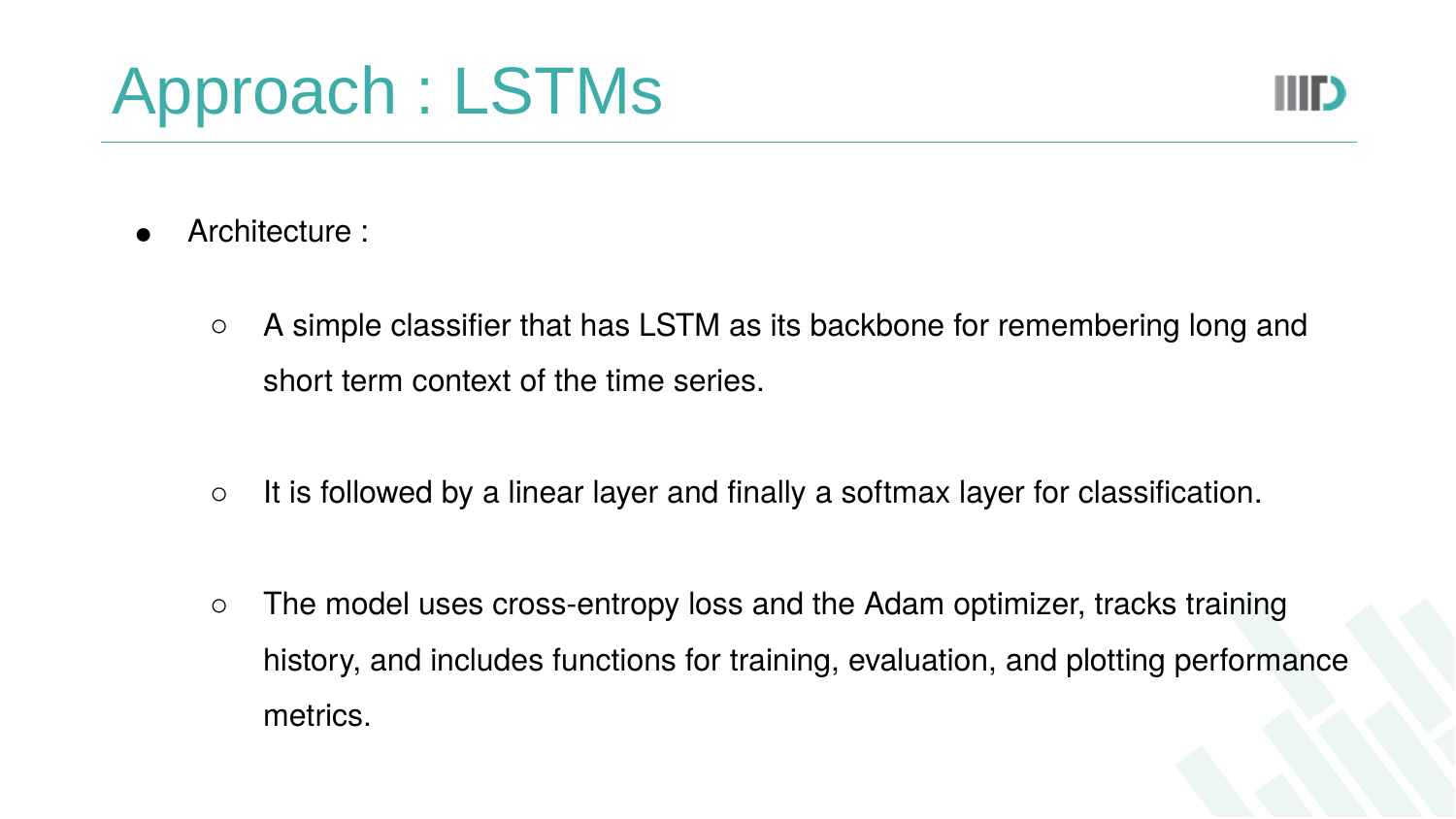

# Approach : LSTMs
Architecture :
A simple classifier that has LSTM as its backbone for remembering long and short term context of the time series.
It is followed by a linear layer and finally a softmax layer for classification.
The model uses cross-entropy loss and the Adam optimizer, tracks training history, and includes functions for training, evaluation, and plotting performance metrics.